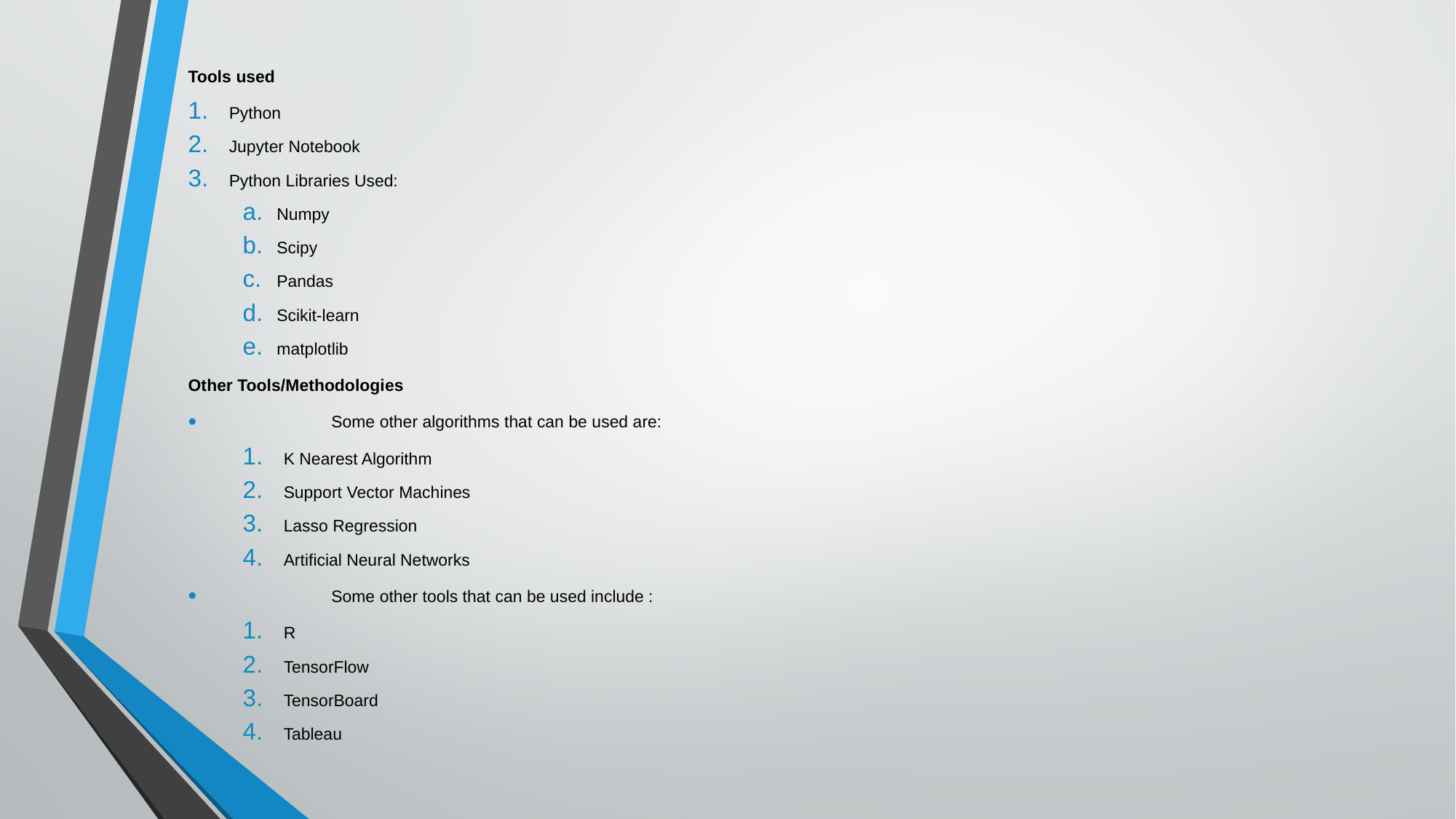

Tools used
Python
Jupyter Notebook
Python Libraries Used:
Numpy
Scipy
Pandas
Scikit-learn
matplotlib
Other Tools/Methodologies
	Some other algorithms that can be used are:
K Nearest Algorithm
Support Vector Machines
Lasso Regression
Artificial Neural Networks
	Some other tools that can be used include :
R
TensorFlow
TensorBoard
Tableau